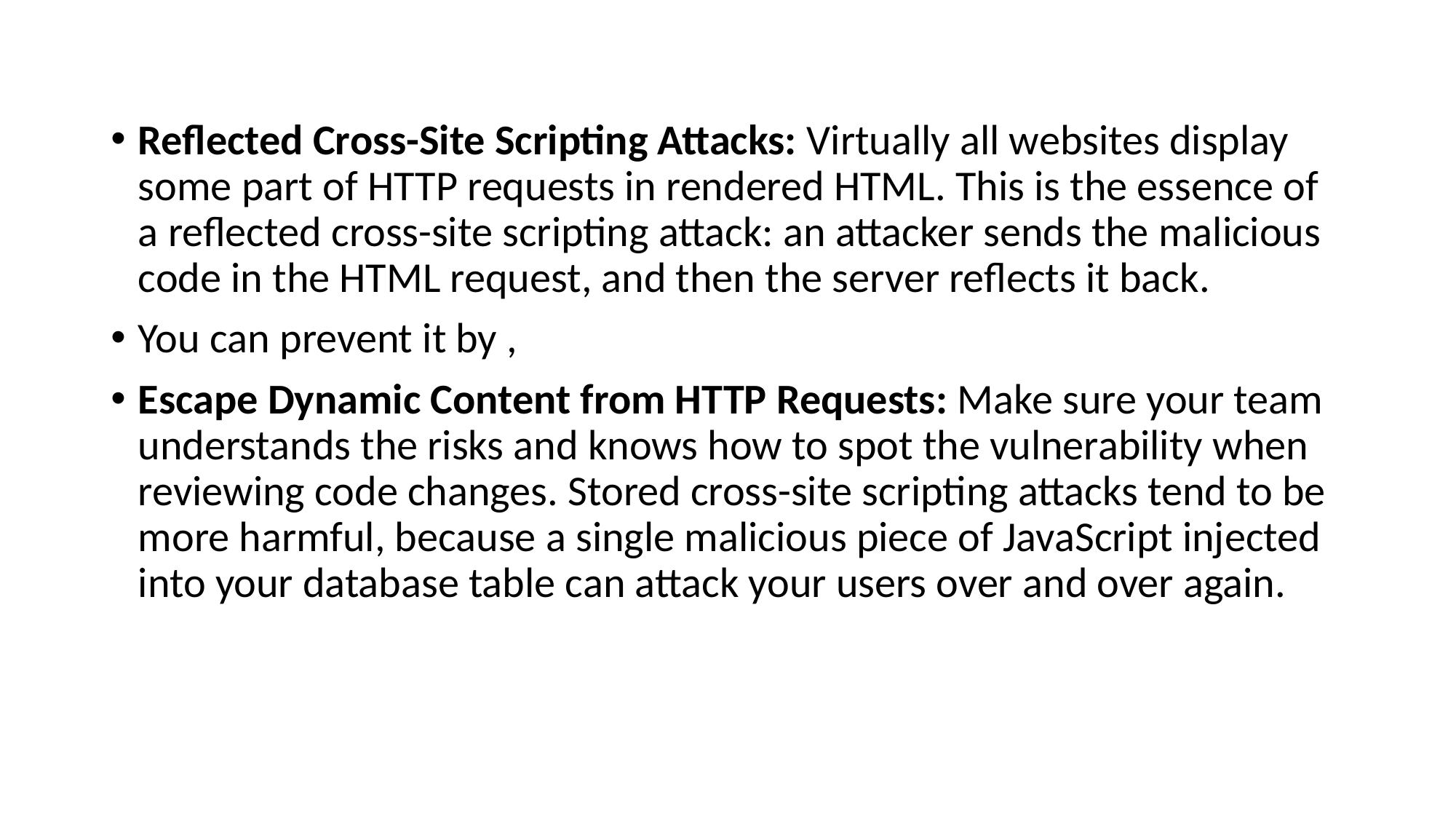

Reflected Cross-Site Scripting Attacks: Virtually all websites display some part of HTTP requests in rendered HTML. This is the essence of a reflected cross-site scripting attack: an attacker sends the malicious code in the HTML request, and then the server reflects it back.
You can prevent it by ,
Escape Dynamic Content from HTTP Requests: Make sure your team understands the risks and knows how to spot the vulnerability when reviewing code changes. Stored cross-site scripting attacks tend to be more harmful, because a single malicious piece of JavaScript injected into your database table can attack your users over and over again.